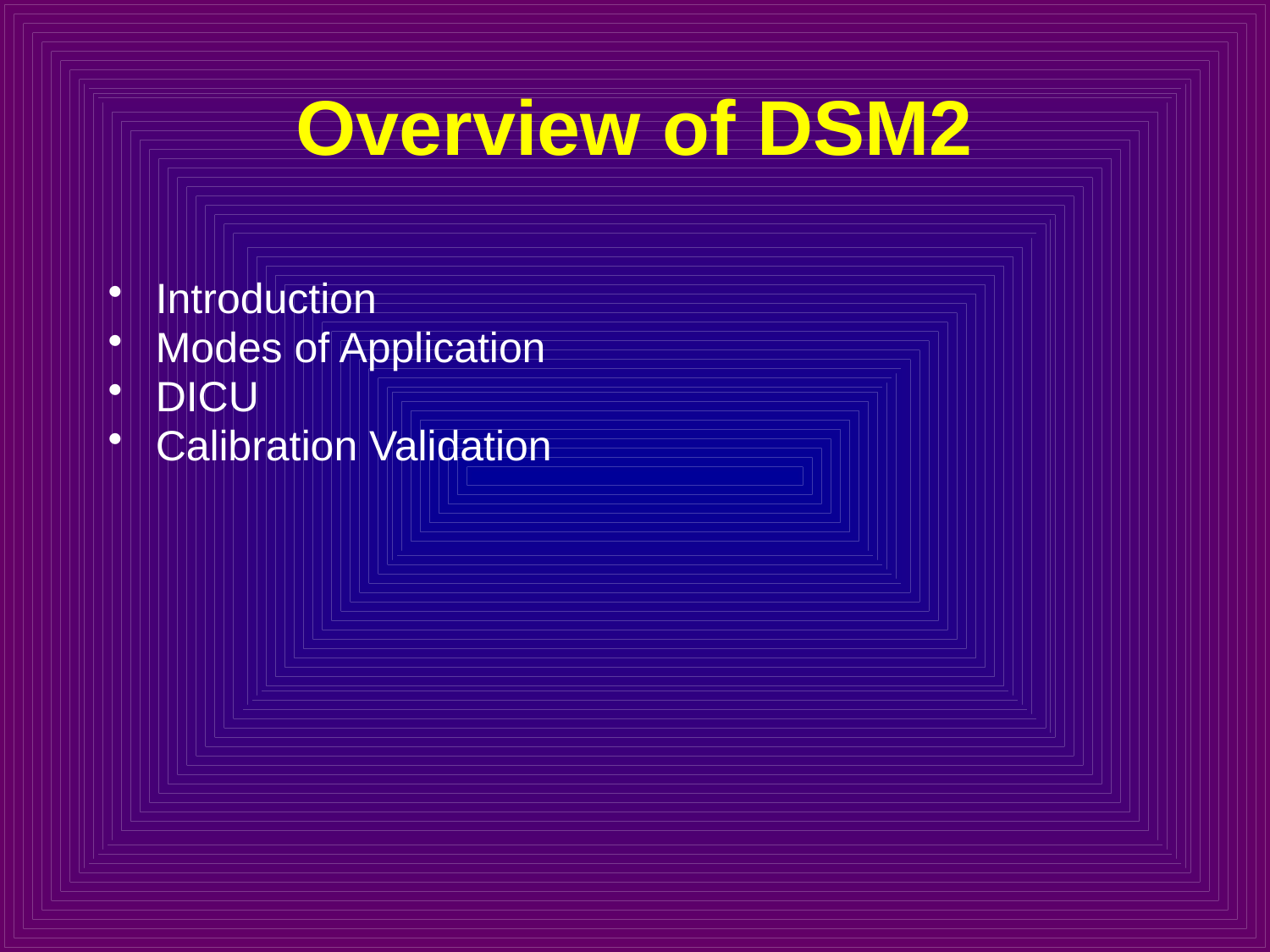

# Overview of DSM2
Introduction
Modes of Application
DICU
Calibration Validation